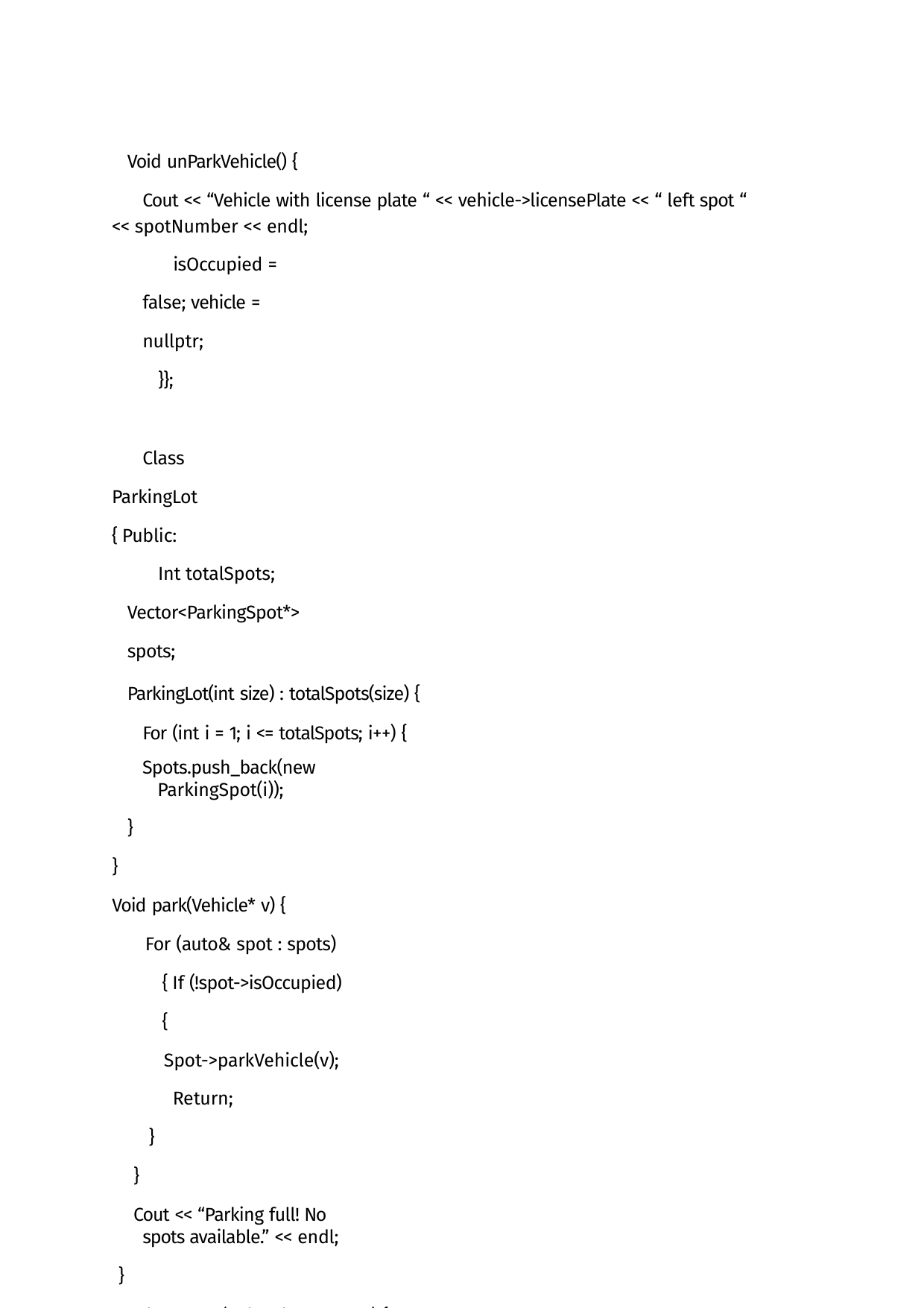

Void unParkVehicle() {
Cout << “Vehicle with license plate “ << vehicle->licensePlate << “ left spot “ << spotNumber << endl;
isOccupied = false; vehicle = nullptr;
}};

Class ParkingLot { Public:
Int totalSpots; Vector<ParkingSpot*> spots;
ParkingLot(int size) : totalSpots(size) { For (int i = 1; i <= totalSpots; i++) {
Spots.push_back(new ParkingSpot(i));
}
}
Void park(Vehicle* v) {
For (auto& spot : spots) { If (!spot->isOccupied) {
Spot->parkVehicle(v); Return;
}
}
Cout << “Parking full! No spots available.” << endl;
}
Void unPark(string licensePlate) { For (auto& spot : spots) {